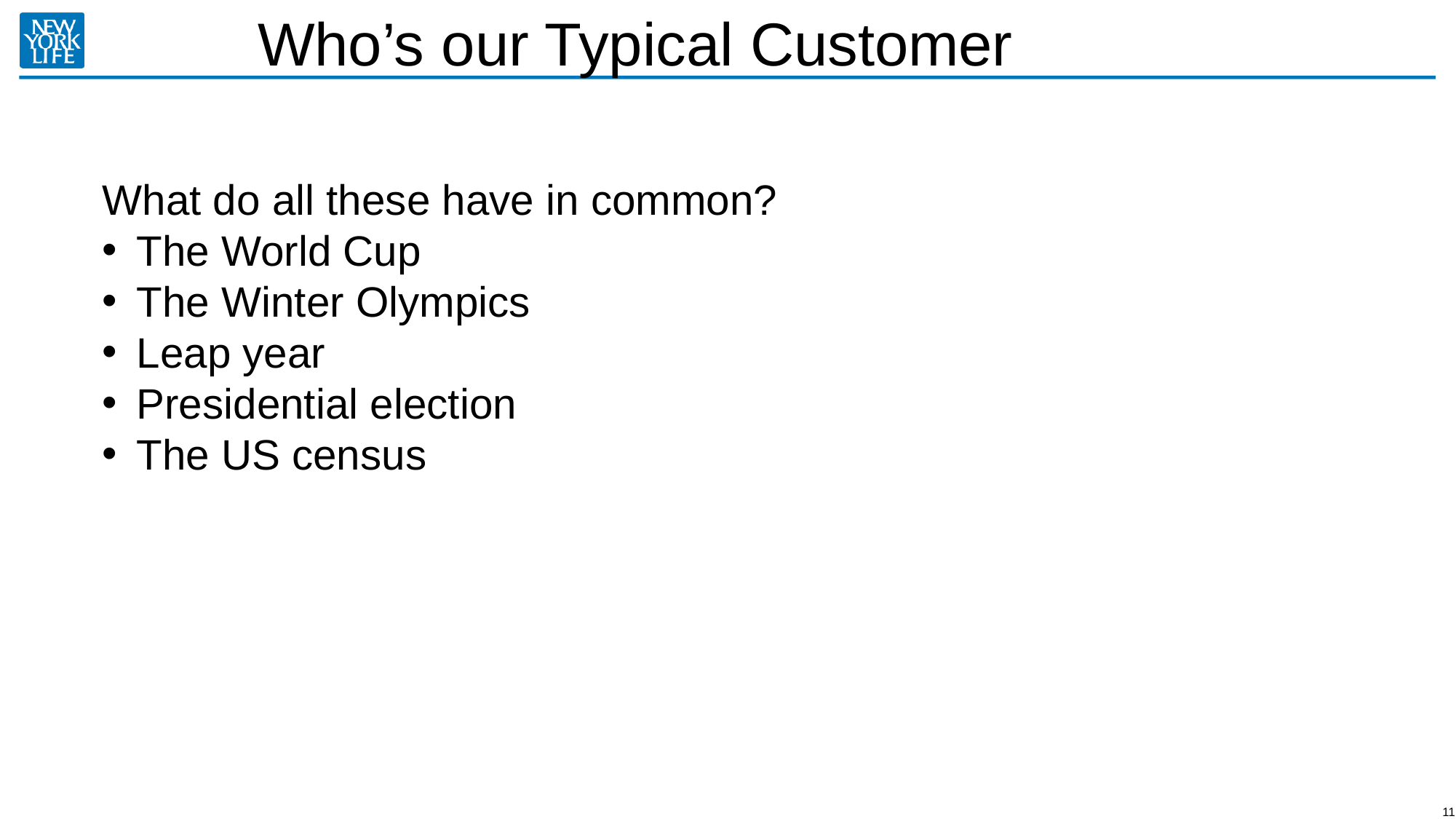

Who’s our Typical Customer

What do all these have in common?
The World Cup
The Winter Olympics
Leap year
Presidential election
The US census
11